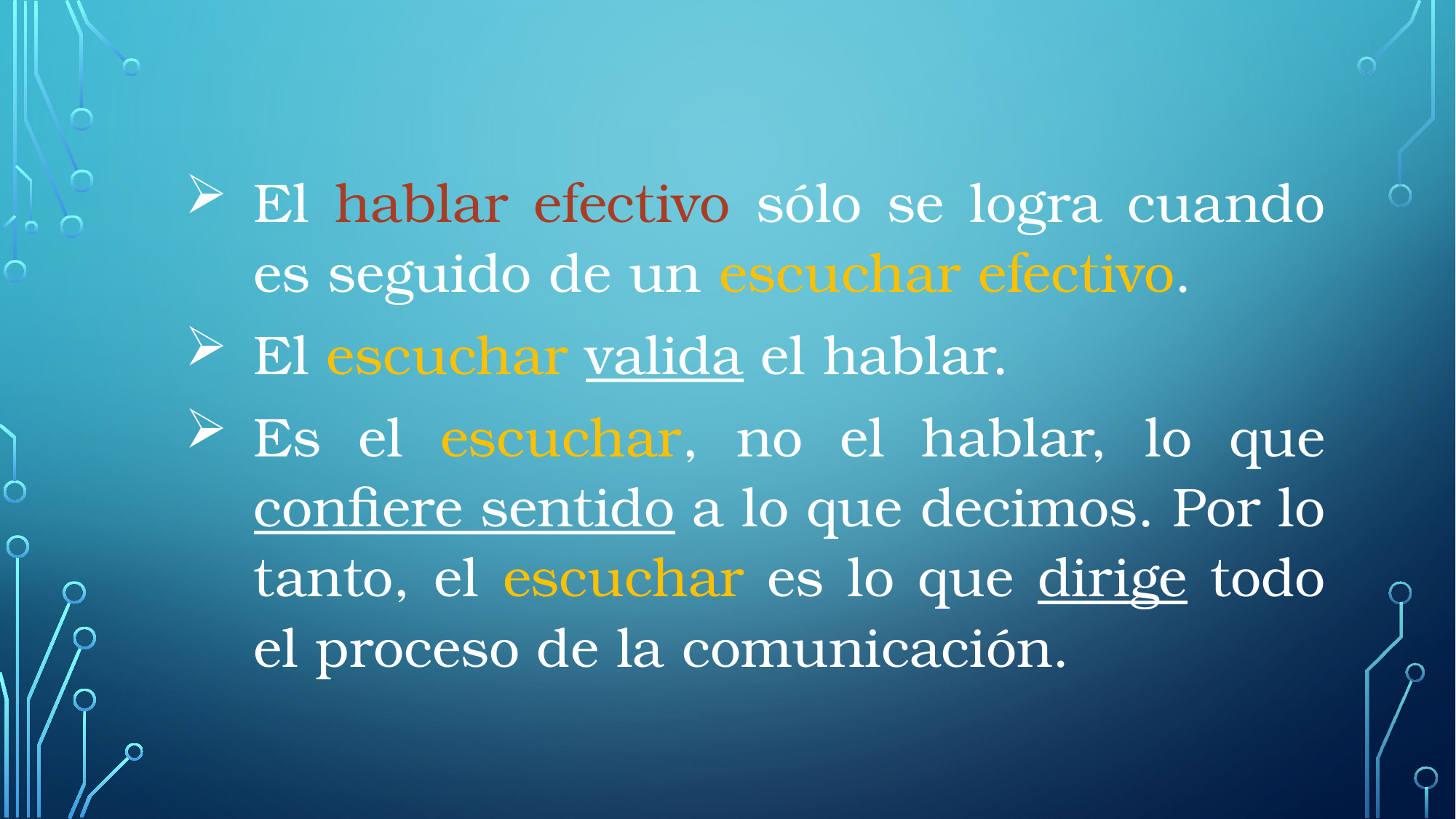

El hablar efectivo sólo se logra cuando es seguido de un escuchar efectivo.
El escuchar valida el hablar.
Es el escuchar, no el hablar, lo que confiere sentido a lo que decimos. Por lo tanto, el escuchar es lo que dirige todo el proceso de la comunicación.